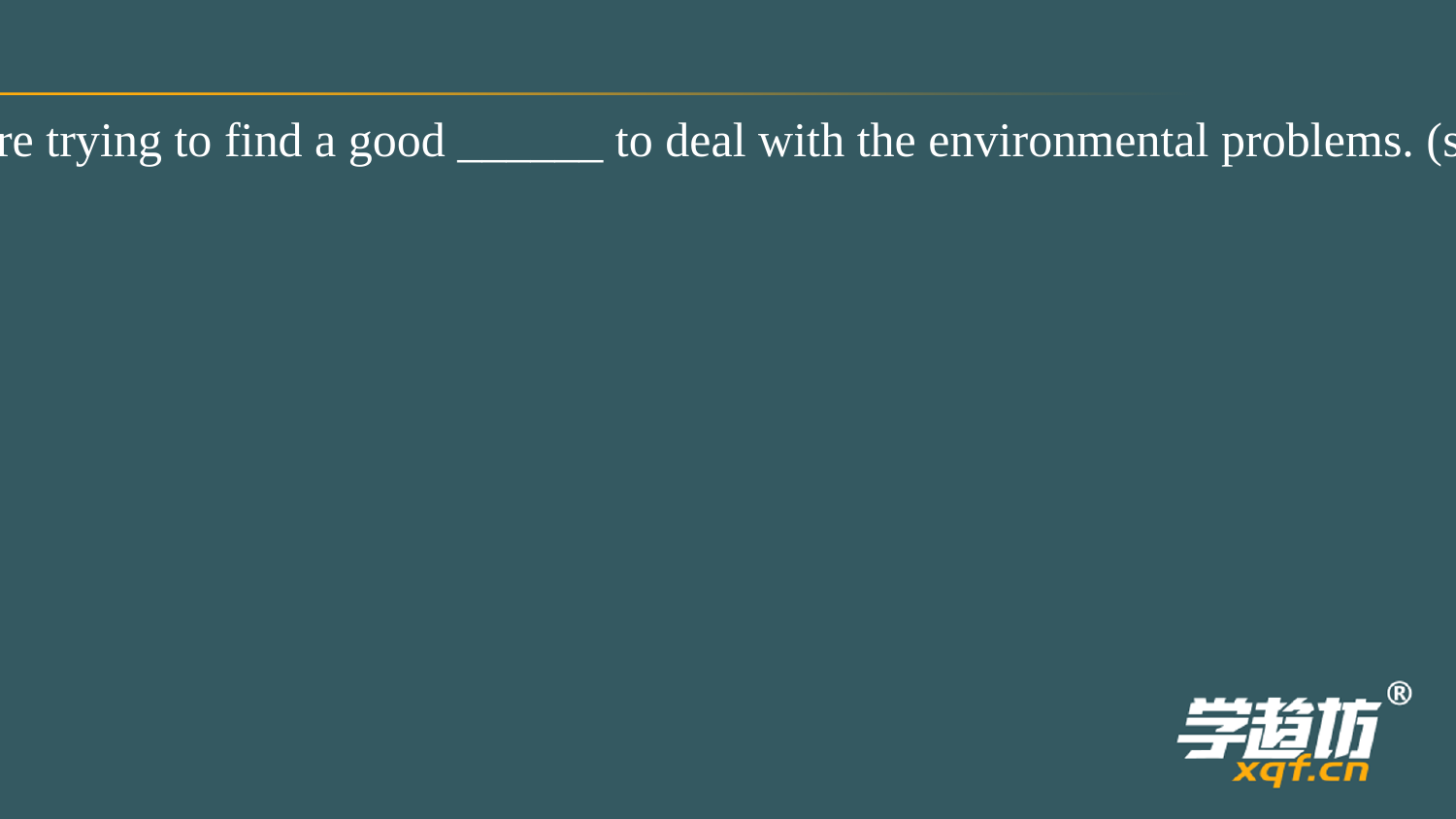

We are trying to find a good ______ to deal with the environmental problems. (solve)